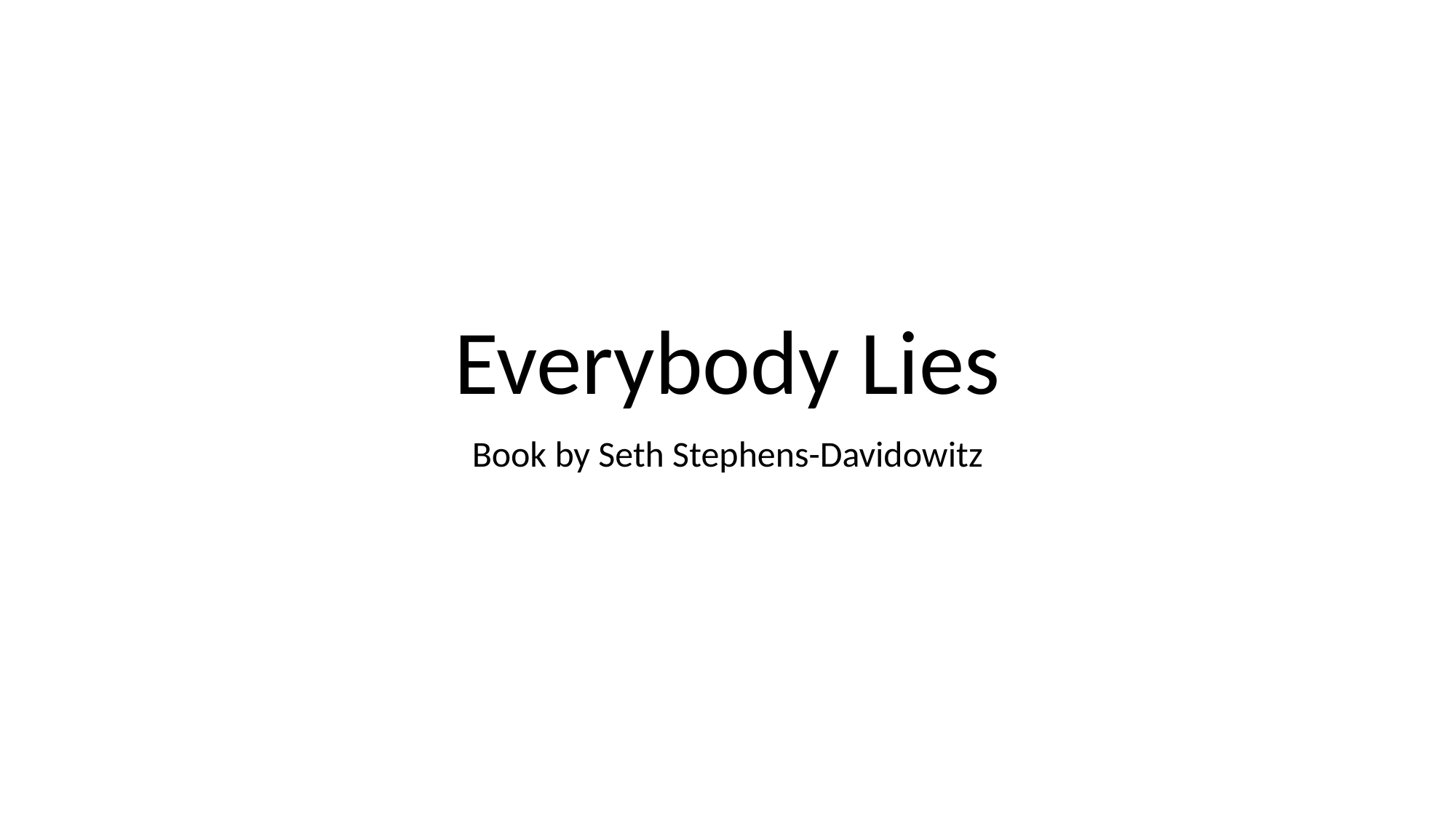

# Everybody Lies
Book by Seth Stephens-Davidowitz